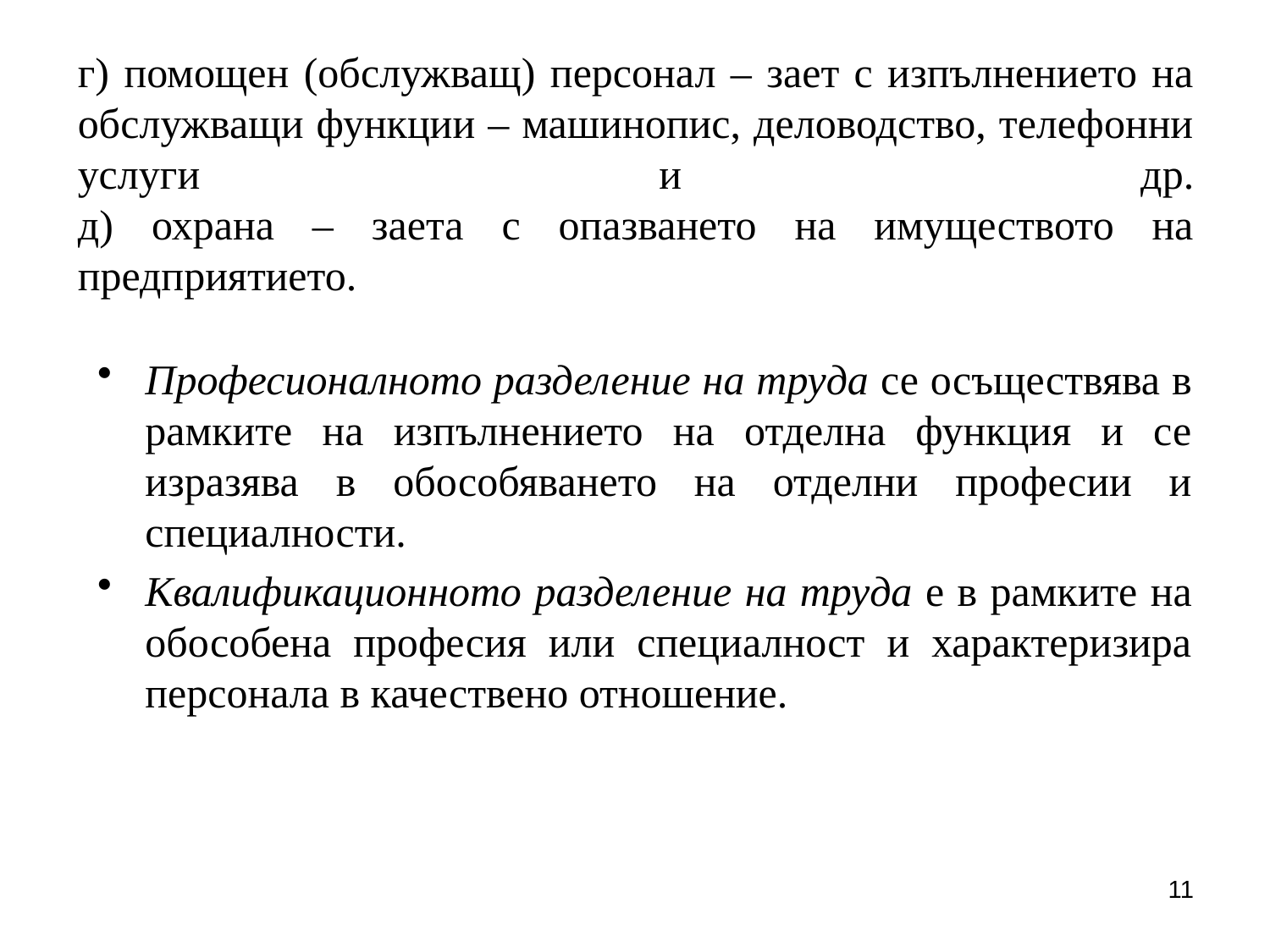

# г) помощен (обслужващ) персонал – зает с изпълнението на обслужващи функции – машинопис, деловодство, телефонни услуги и др. д) охрана – заета с опазването на имуществото на предприятието.
Професионалното разделение на труда се осъществява в рамките на изпълнението на отделна функция и се изразява в обособяването на отделни професии и специалности.
Квалификационното разделение на труда е в рамките на обособена професия или специалност и характеризира персонала в качествено отношение.
11